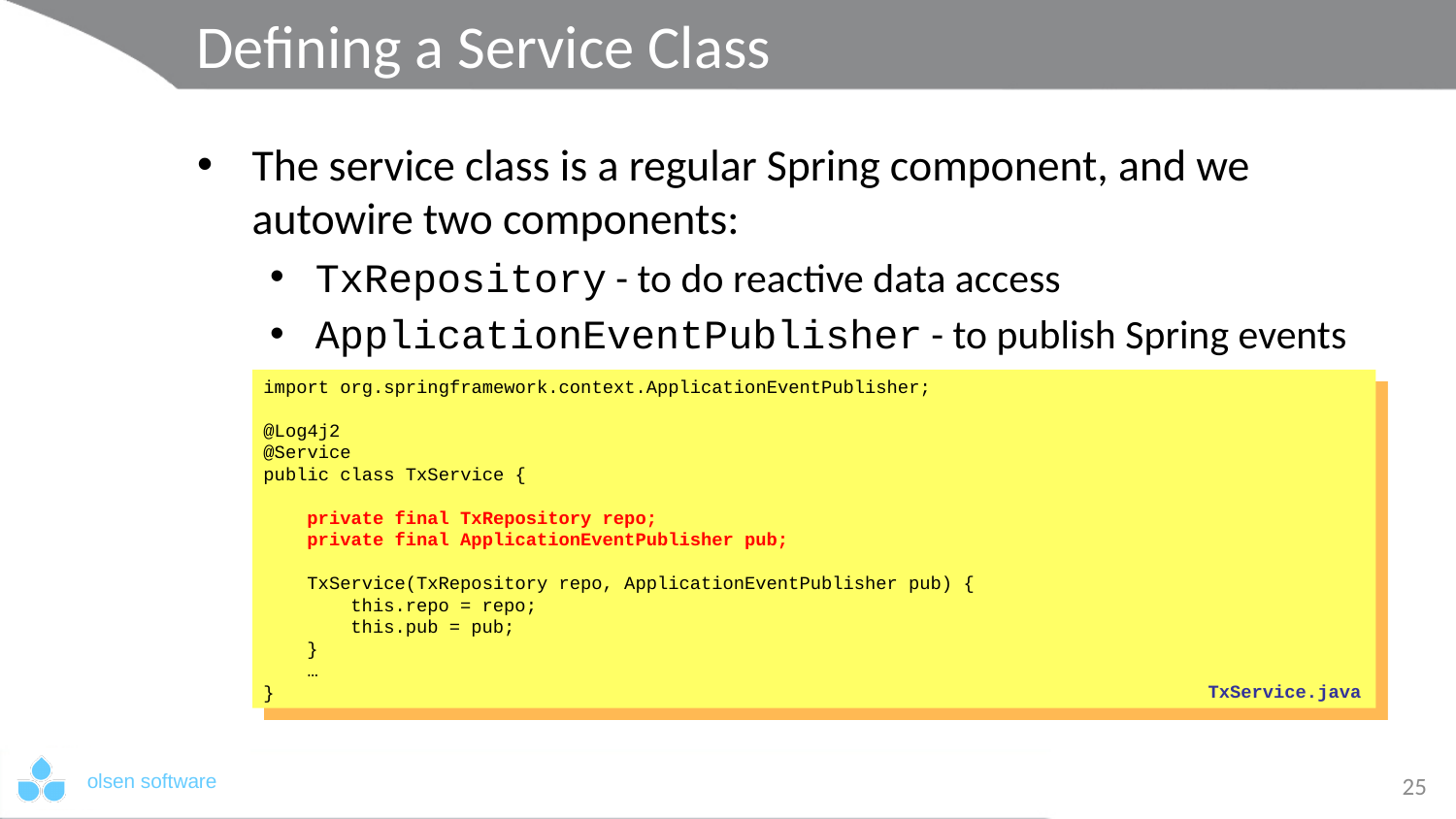

# Defining a Service Class
The service class is a regular Spring component, and we autowire two components:
TxRepository - to do reactive data access
ApplicationEventPublisher - to publish Spring events
import org.springframework.context.ApplicationEventPublisher;

@Log4j2
@Service
public class TxService {

    private final TxRepository repo;
    private final ApplicationEventPublisher pub;

    TxService(TxRepository repo, ApplicationEventPublisher pub) {
        this.repo = repo;
        this.pub = pub;
    }
    …
}
TxService.java
25